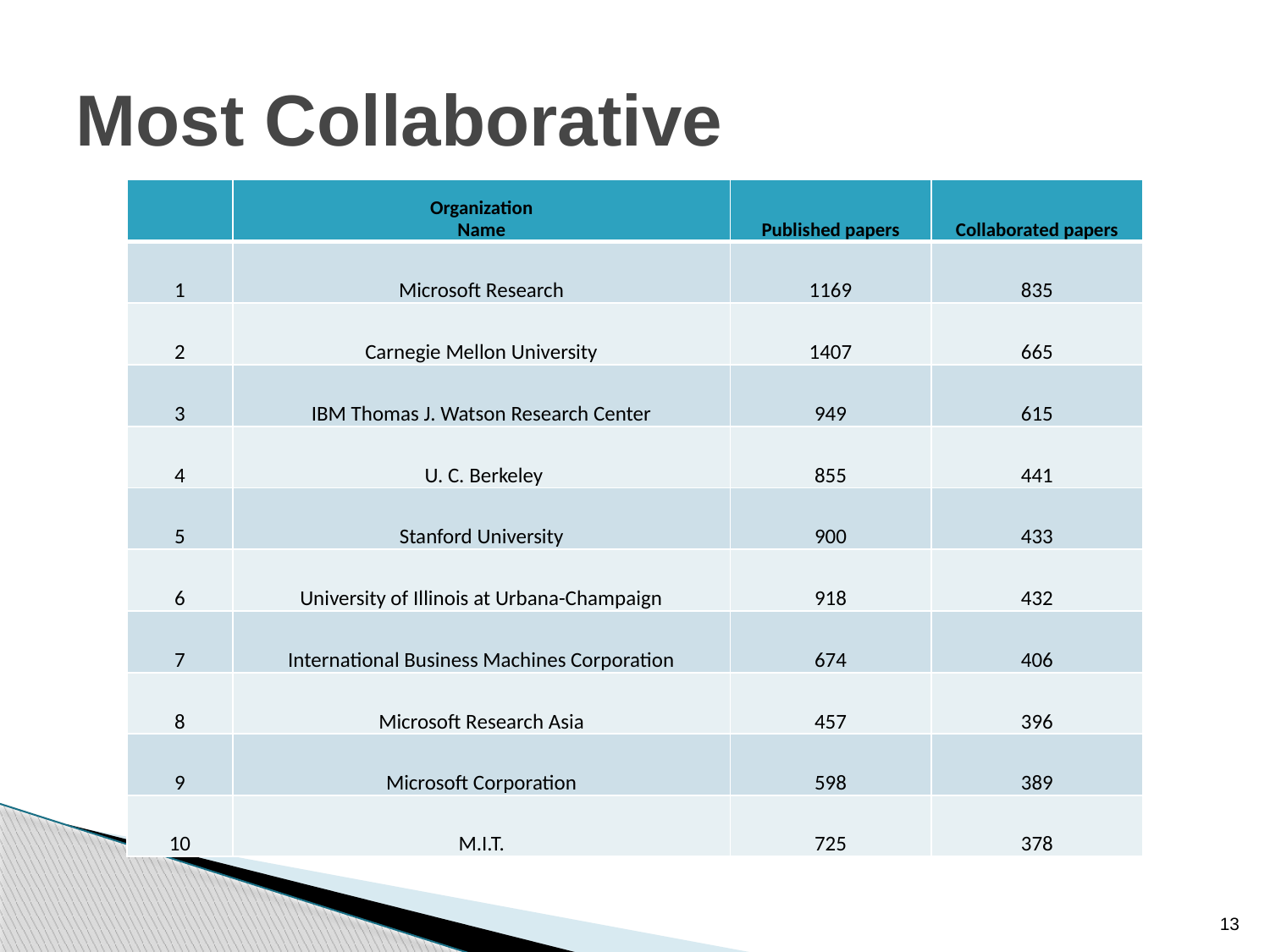

# Most Collaborative
|  | Organization Name | Published papers | Collaborated papers |
| --- | --- | --- | --- |
| 1 | Microsoft Research | 1169 | 835 |
| 2 | Carnegie Mellon University | 1407 | 665 |
| 3 | IBM Thomas J. Watson Research Center | 949 | 615 |
| 4 | U. C. Berkeley | 855 | 441 |
| 5 | Stanford University | 900 | 433 |
| 6 | University of Illinois at Urbana-Champaign | 918 | 432 |
| 7 | International Business Machines Corporation | 674 | 406 |
| 8 | Microsoft Research Asia | 457 | 396 |
| 9 | Microsoft Corporation | 598 | 389 |
| 10 | M.I.T. | 725 | 378 |
13